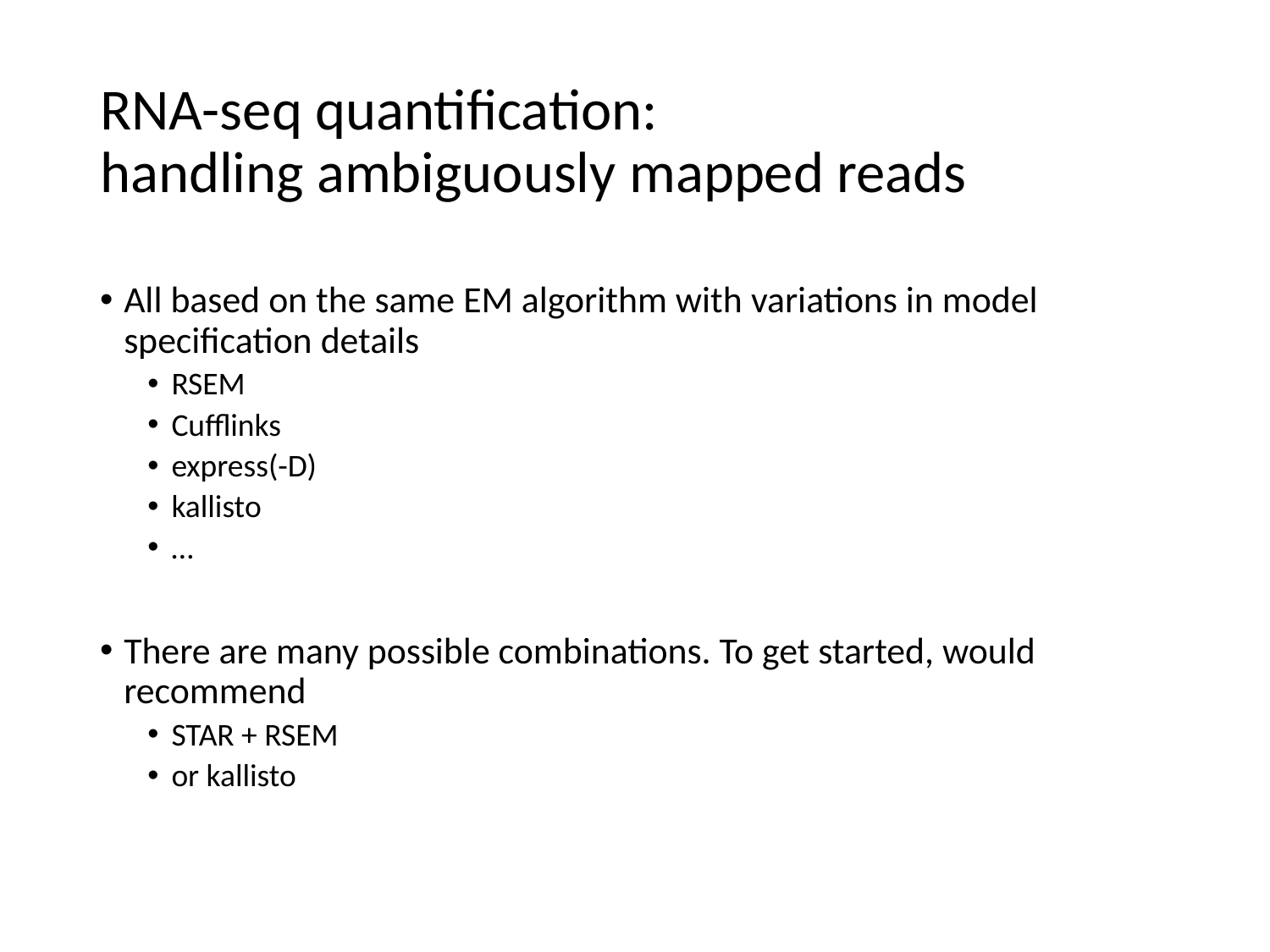

# RNA-seq quantification: handling ambiguously mapped reads
All based on the same EM algorithm with variations in model specification details
RSEM
Cufflinks
express(-D)
kallisto
…

There are many possible combinations. To get started, would recommend
STAR + RSEM
or kallisto